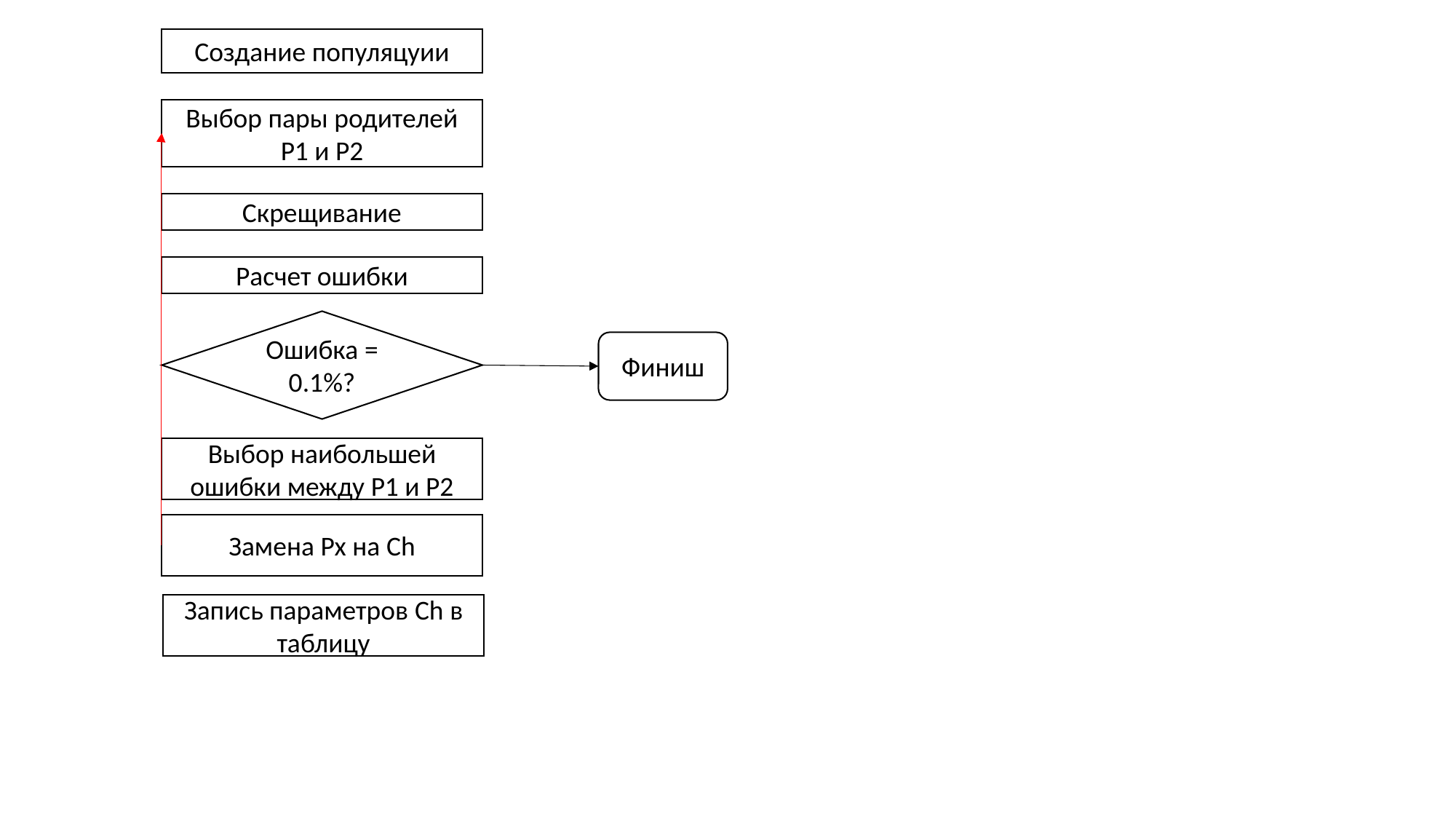

Создание популяцуии
Выбор пары родителей Р1 и Р2
Скрещивание
Расчет ошибки
Ошибка = 0.1%?
Финиш
Выбор наибольшей ошибки между Р1 и Р2
Замена Рх на Ch
Запись параметров Ch в таблицу